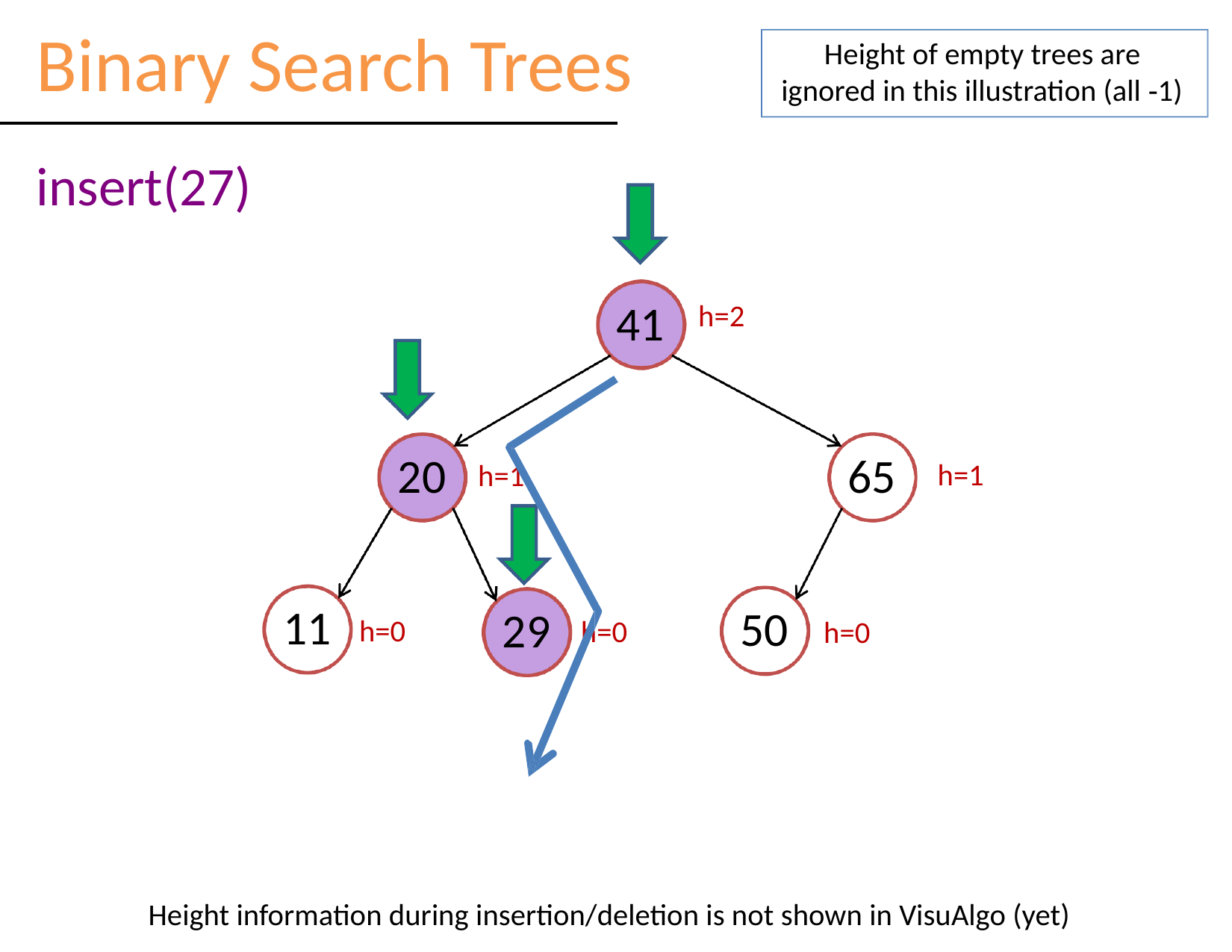

# Binary Search Trees

Height of empty trees are  ignored in this illustration (all ‐1)
insert(27)

41
h=2

20
65
h=1
h=1
11
50
29
h=0
h=0
h=0
Height information during insertion/deletion is not shown in VisuAlgo (yet)